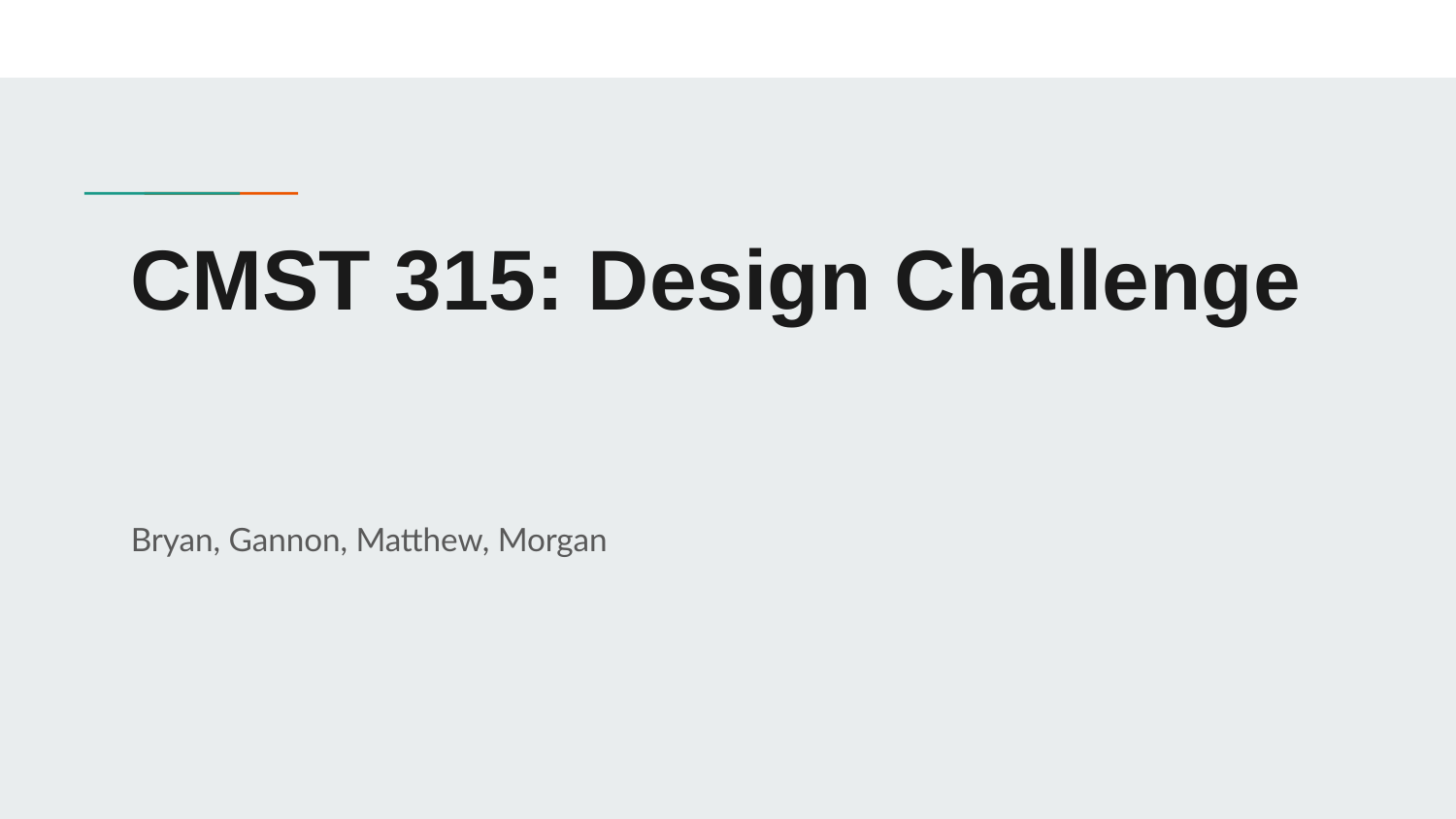

# CMST 315: Design Challenge
Bryan, Gannon, Matthew, Morgan